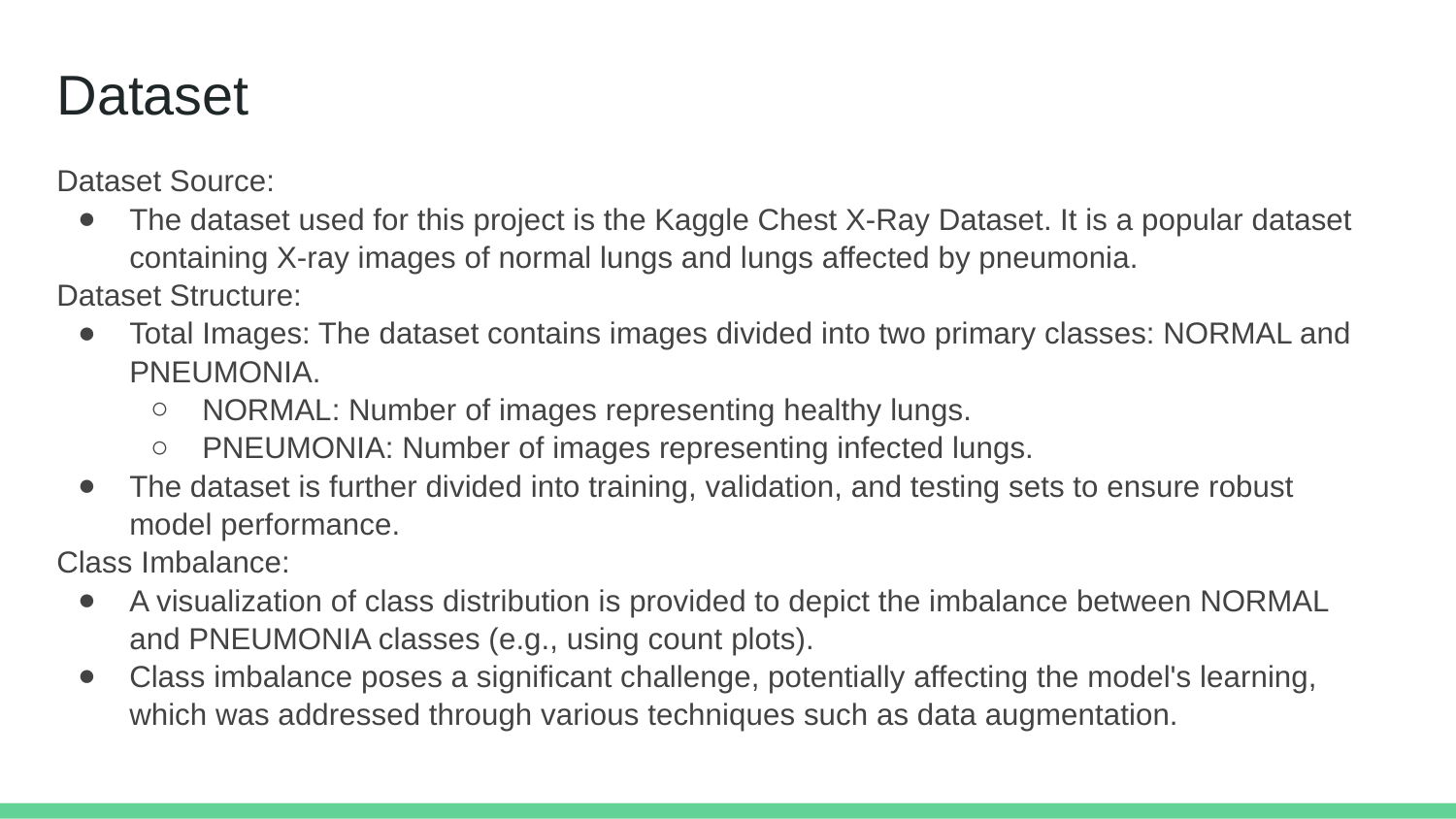

# Dataset
Dataset Source:
The dataset used for this project is the Kaggle Chest X-Ray Dataset. It is a popular dataset containing X-ray images of normal lungs and lungs affected by pneumonia.
Dataset Structure:
Total Images: The dataset contains images divided into two primary classes: NORMAL and PNEUMONIA.
NORMAL: Number of images representing healthy lungs.
PNEUMONIA: Number of images representing infected lungs.
The dataset is further divided into training, validation, and testing sets to ensure robust model performance.
Class Imbalance:
A visualization of class distribution is provided to depict the imbalance between NORMAL and PNEUMONIA classes (e.g., using count plots).
Class imbalance poses a significant challenge, potentially affecting the model's learning, which was addressed through various techniques such as data augmentation.